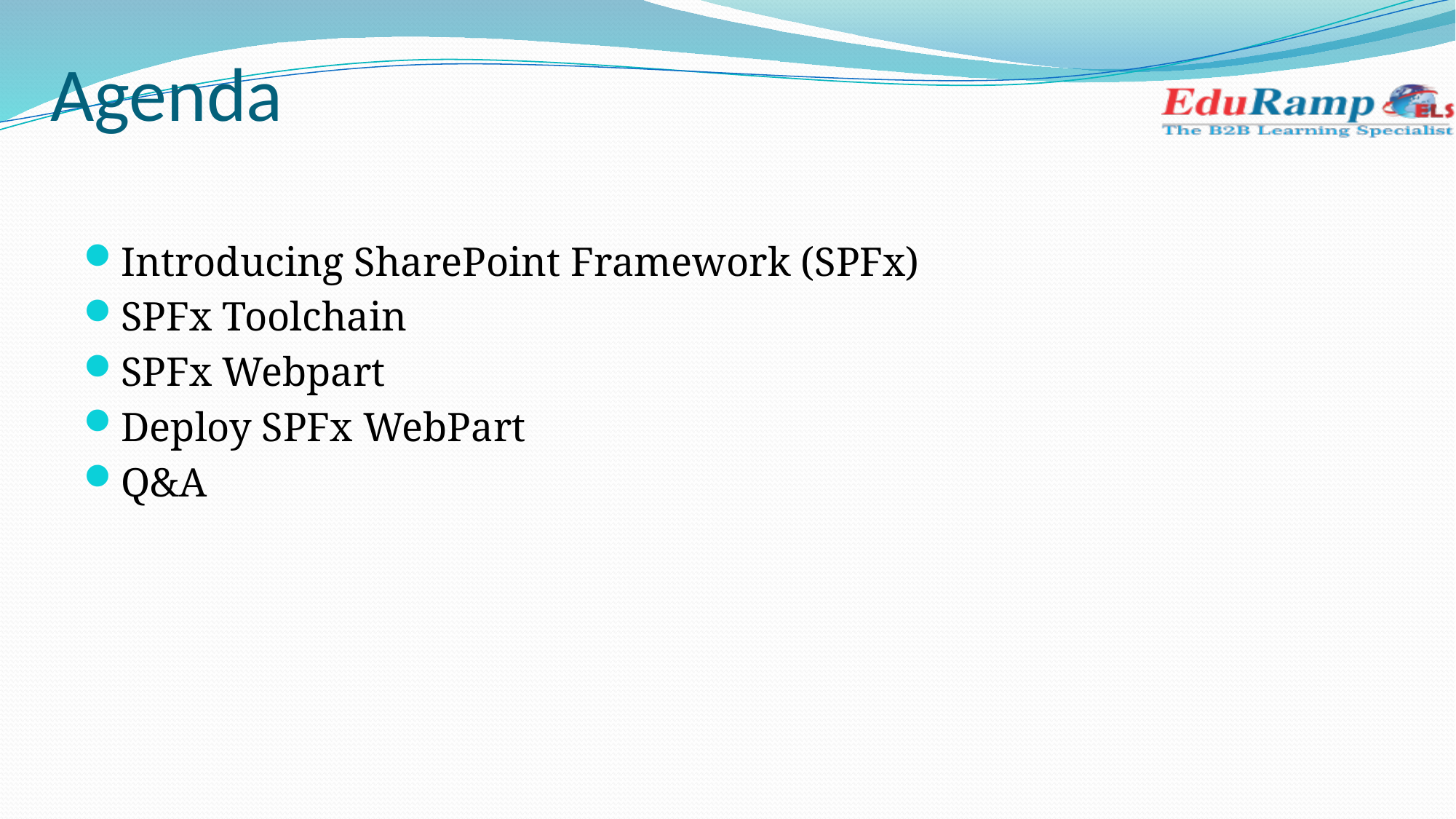

# Agenda
Introducing SharePoint Framework (SPFx)
SPFx Toolchain
SPFx Webpart
Deploy SPFx WebPart
Q&A